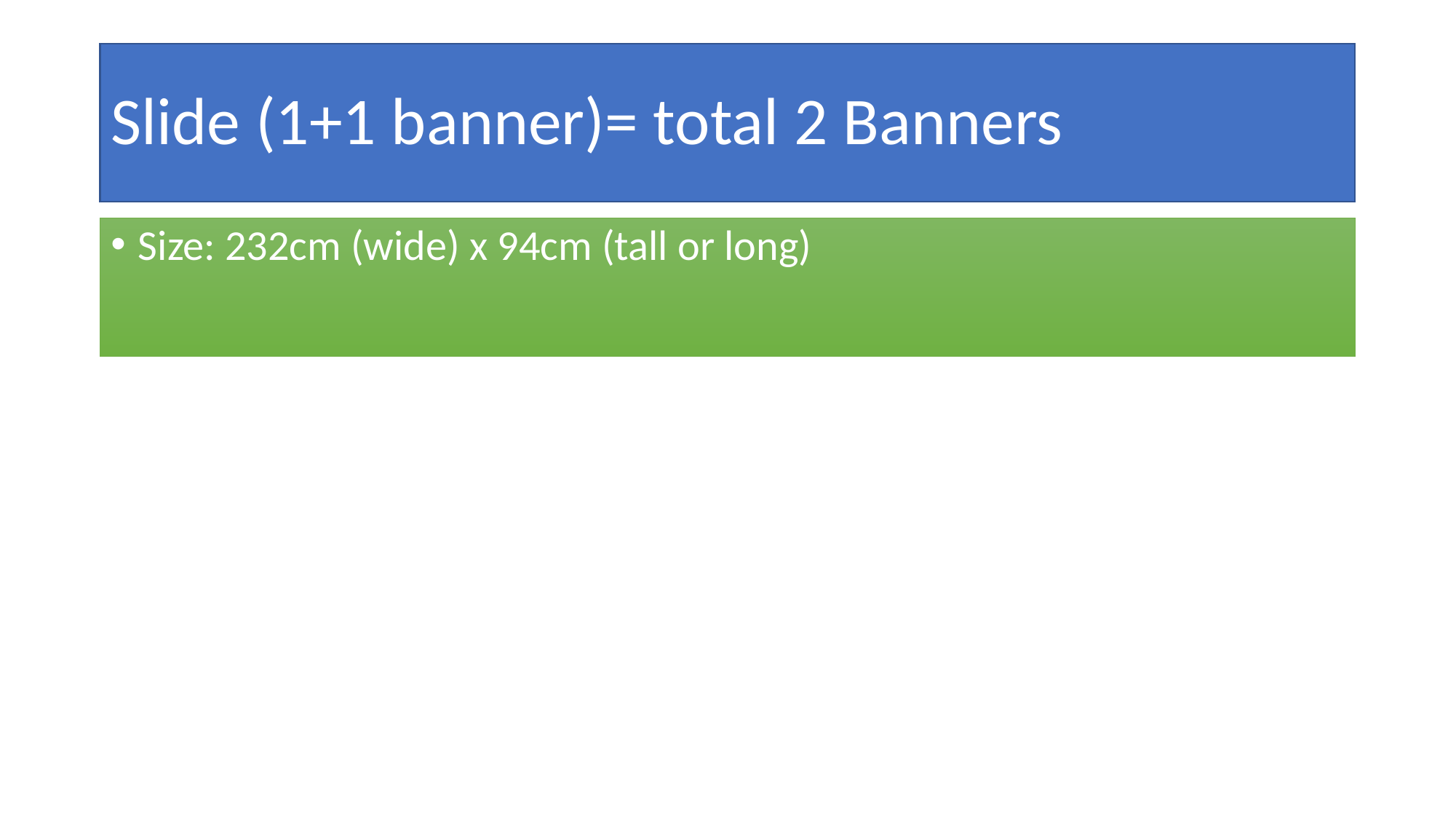

# Slide (1+1 banner)= total 2 Banners
Size: 232cm (wide) x 94cm (tall or long)